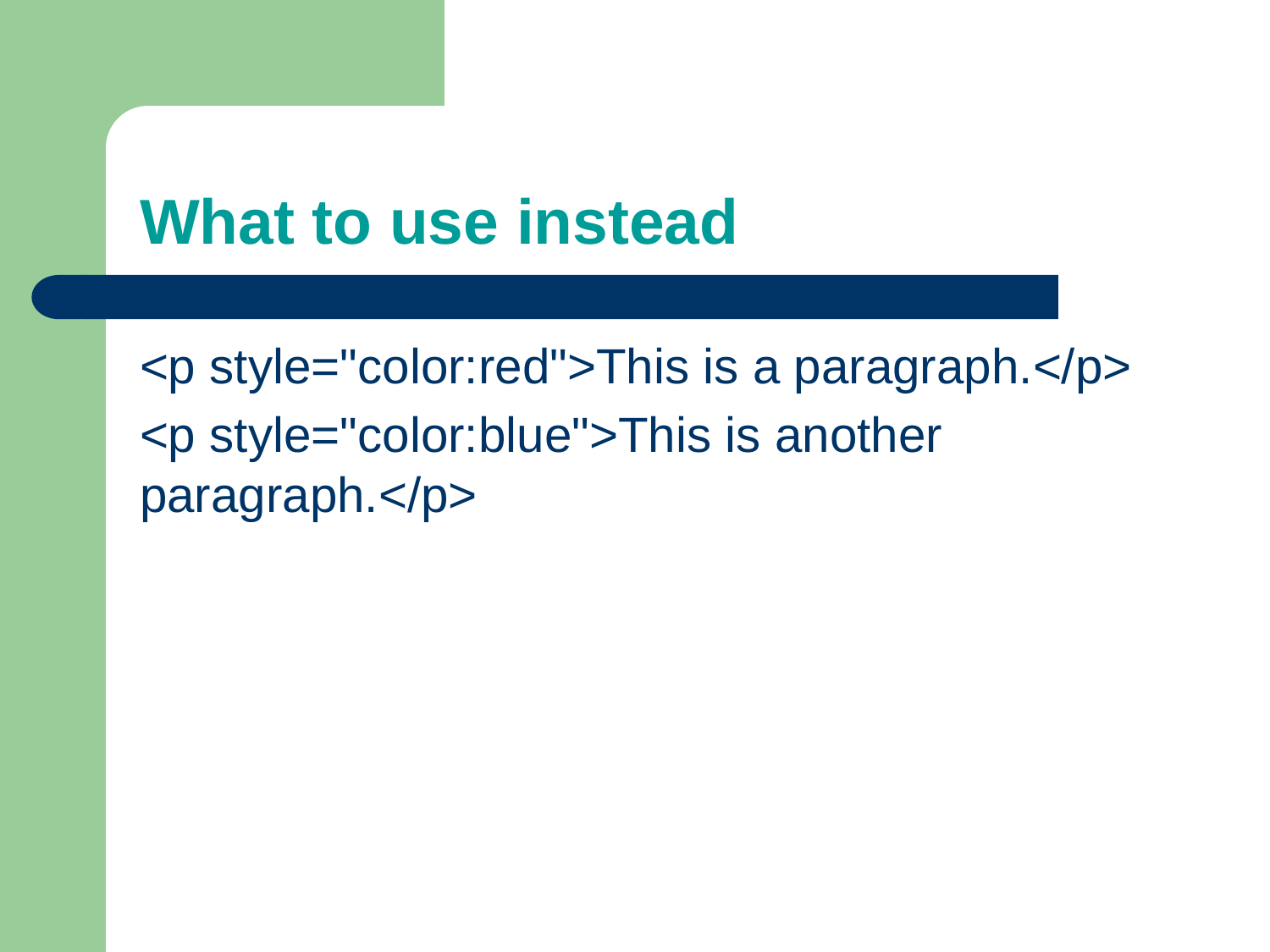

# What to use instead
<p style="color:red">This is a paragraph.</p>
<p style="color:blue">This is another paragraph.</p>